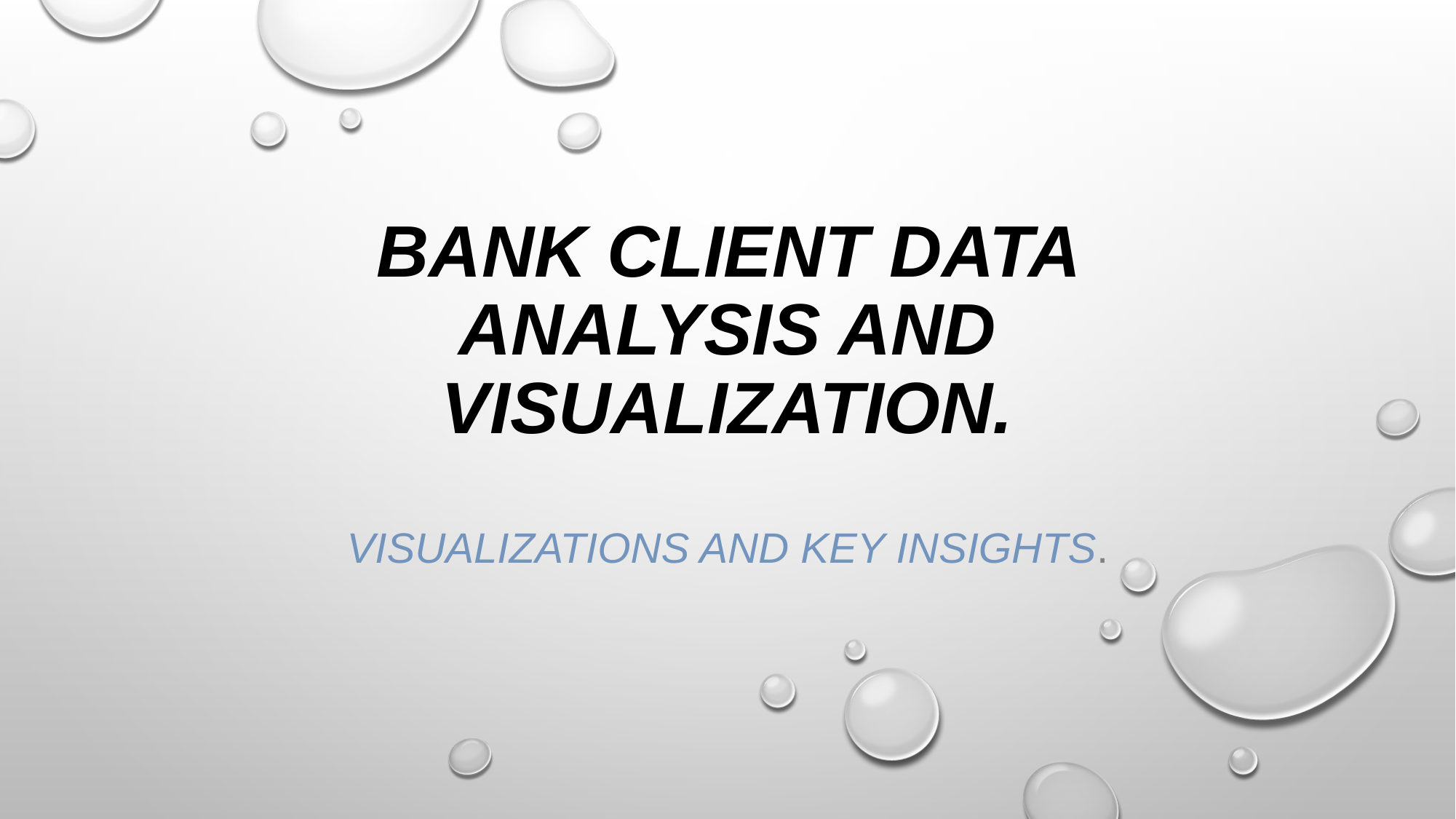

# Bank Client Data Analysis and Visualization.
Visualizations and Key Insights.